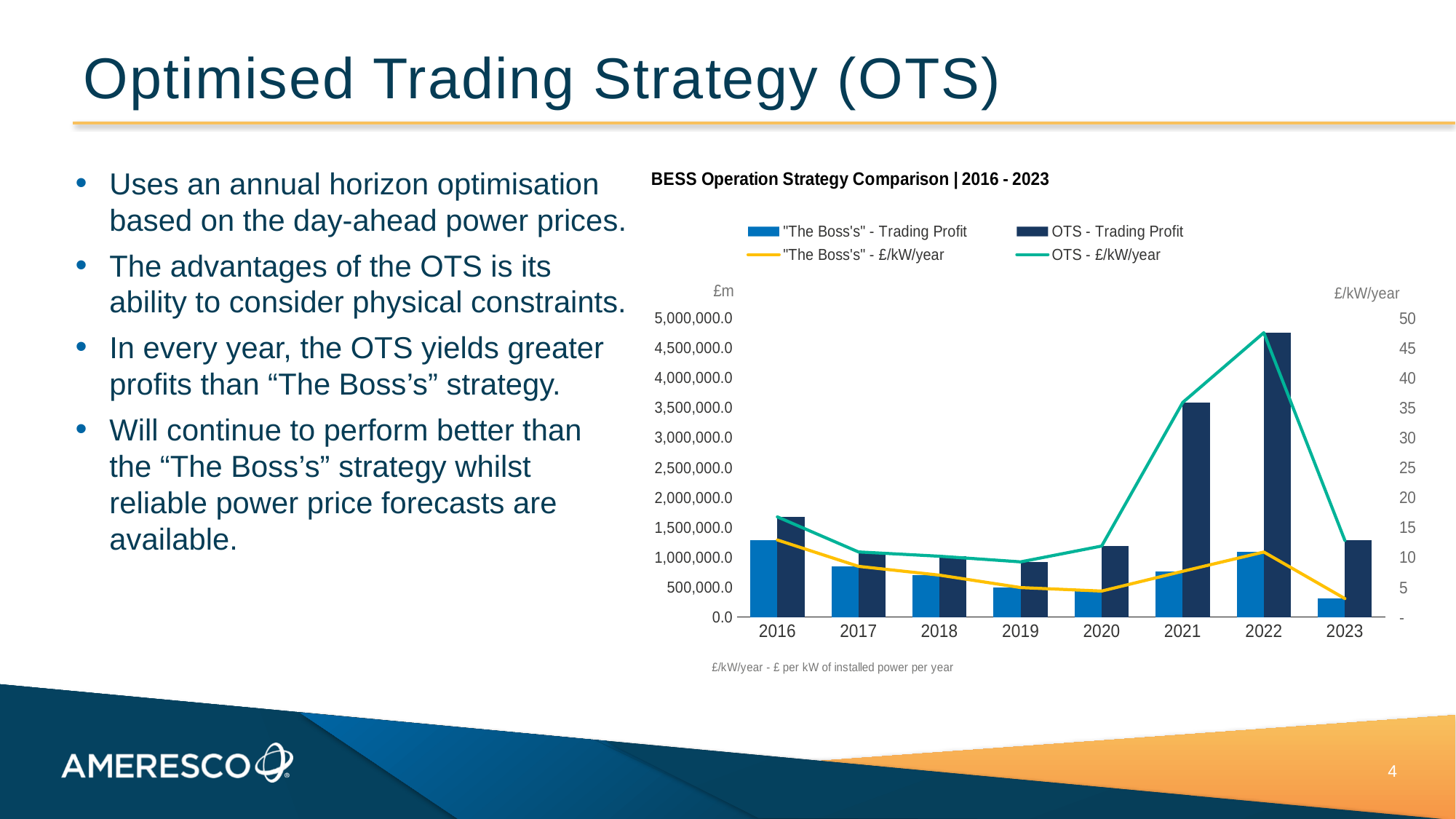

# Optimised Trading Strategy (OTS)
Uses an annual horizon optimisation based on the day-ahead power prices.
The advantages of the OTS is its ability to consider physical constraints.
In every year, the OTS yields greater profits than “The Boss’s” strategy.
Will continue to perform better than the “The Boss’s” strategy whilst reliable power price forecasts are available.

### Chart

| Category | "The Boss's" - Trading Profit | OTS - Trading Profit | "The Boss's" - £/kW/year | OTS - £/kW/year |
|---|---|---|---|---|
| 2016 | 1287863.215325 | 1674138.07960473 | 12.87863215325 | 16.7413807960473 |
| 2017 | 847781.16 | 1088028.52069928 | 8.4778116 | 10.8802852069928 |
| 2018 | 700567.194155986 | 1016134.61214972 | 7.00567194155986 | 10.1613461214972 |
| 2019 | 492626.85 | 922423.072391817 | 4.9262685 | 9.22423072391817 |
| 2020 | 434253.791758333 | 1186471.72776993 | 4.34253791758333 | 11.8647172776993 |
| 2021 | 764643.6375 | 3588092.77174873 | 7.64643637499999 | 35.8809277174873 |
| 2022 | 1086553.3 | 4753496.67674177 | 10.865533 | 47.5349667674177 |
| 2023 | 308843.675 | 1279882.97621594 | 3.08843675 | 12.7988297621594 |
4